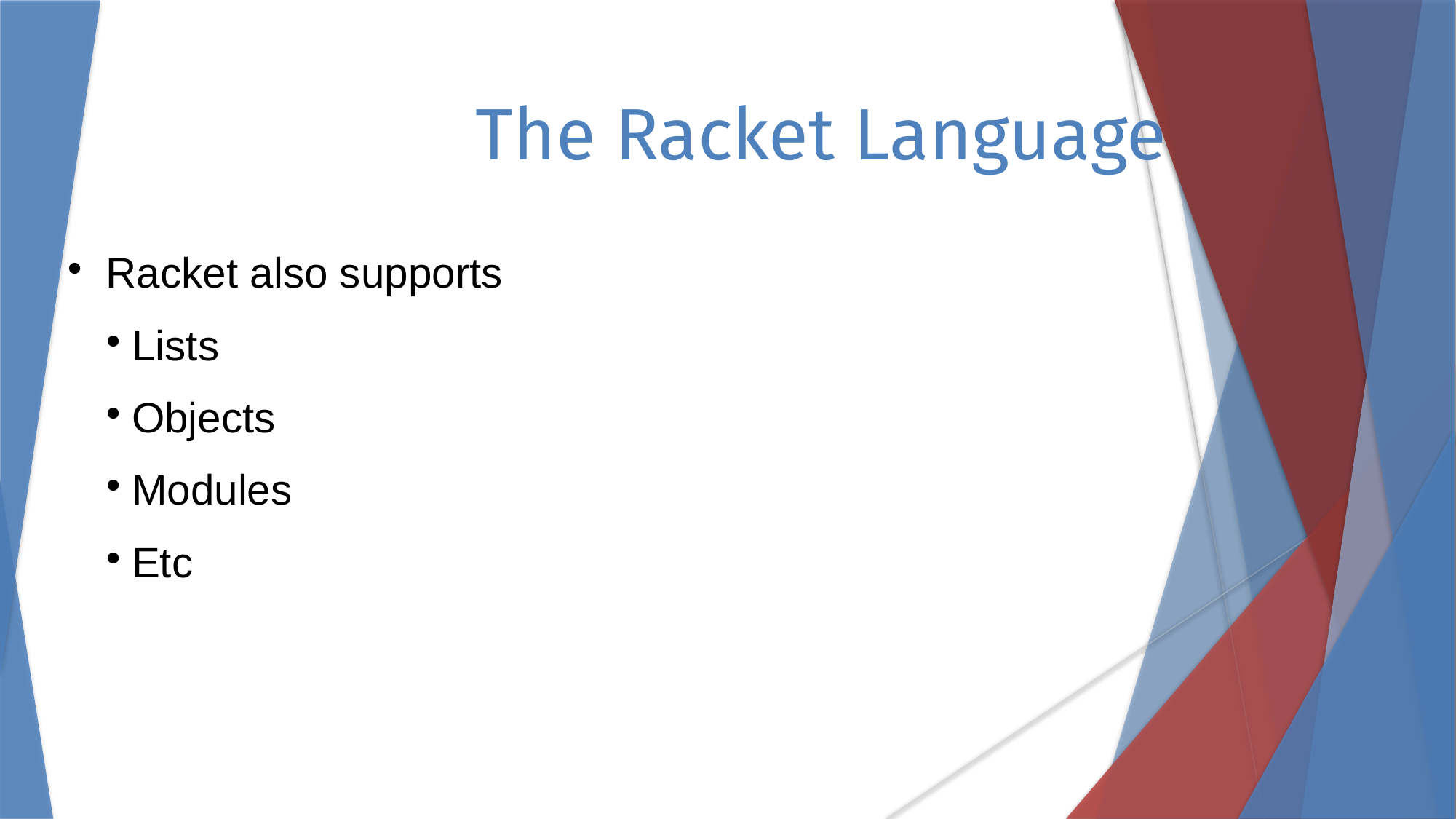

The Racket Language
Racket also supports
Lists
Objects
Modules
Etc